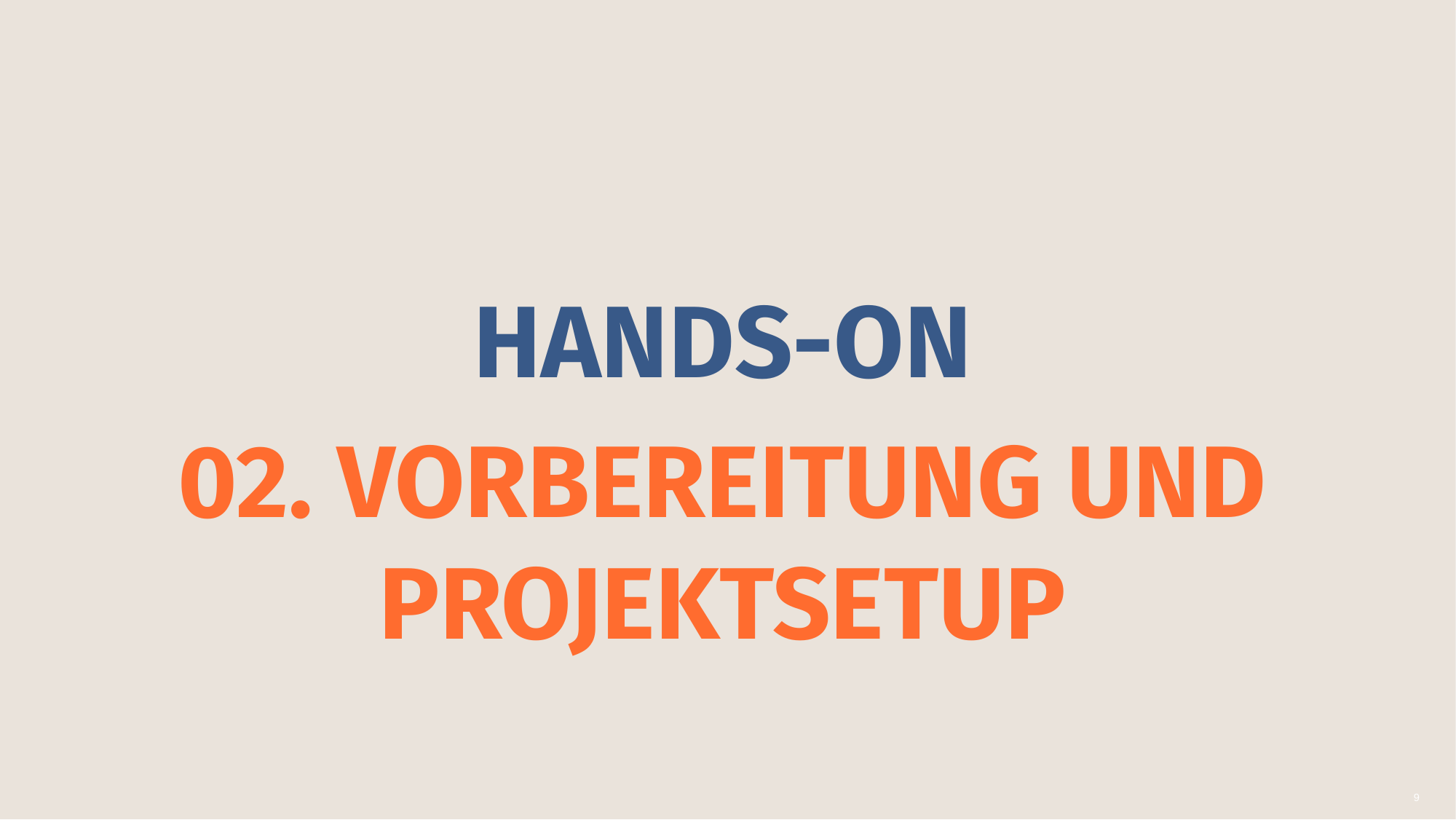

# HANDS-ON
02. Vorbereitung und Projektsetup
9